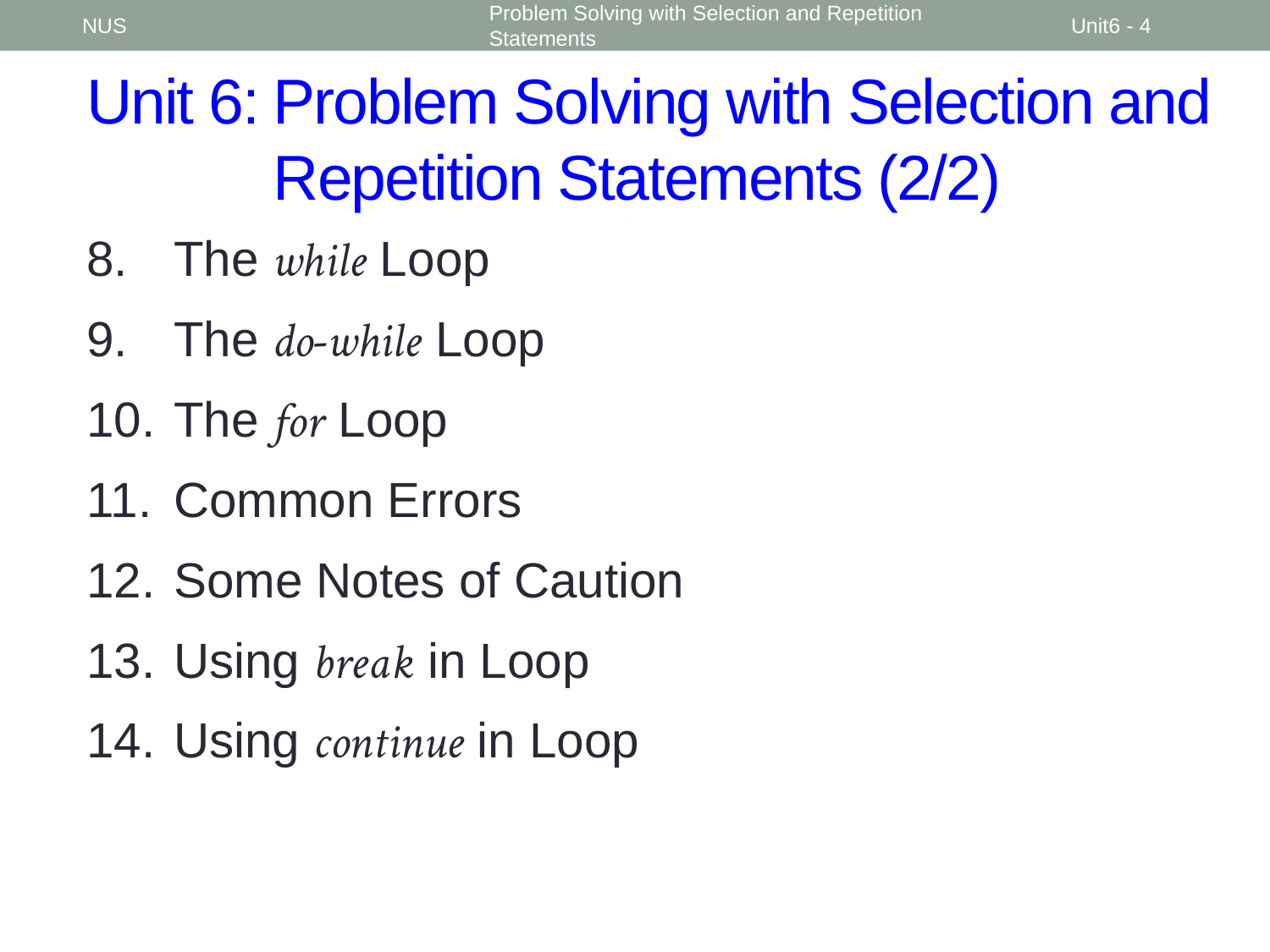

NUS
Problem Solving with Selection and Repetition Statements
Unit6 - 4
# Unit 6:	Problem Solving with Selection and Repetition Statements (2/2)
The while Loop
The do-while Loop
The for Loop
Common Errors
Some Notes of Caution
Using break in Loop
Using continue in Loop